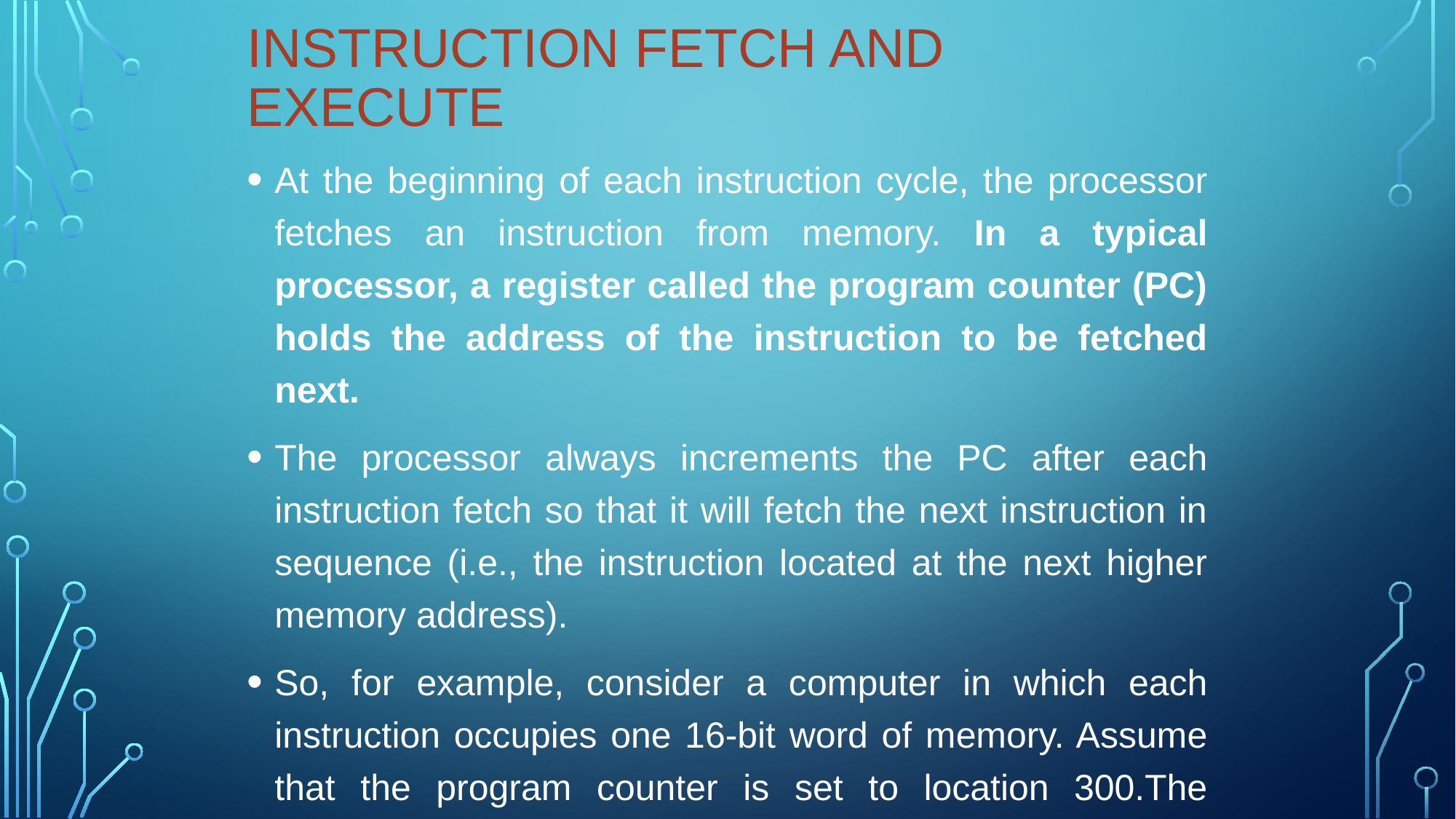

# Instruction Fetch and Execute
At the beginning of each instruction cycle, the processor fetches an instruction from memory. In a typical processor, a register called the program counter (PC) holds the address of the instruction to be fetched next.
The processor always increments the PC after each instruction fetch so that it will fetch the next instruction in sequence (i.e., the instruction located at the next higher memory address).
So, for example, consider a computer in which each instruction occupies one 16-bit word of memory. Assume that the program counter is set to location 300.The processor will next fetch the instruction at location 300. On succeeding instruction cycles, it will fetch instructions from locations 301, 302, 303, and so on.